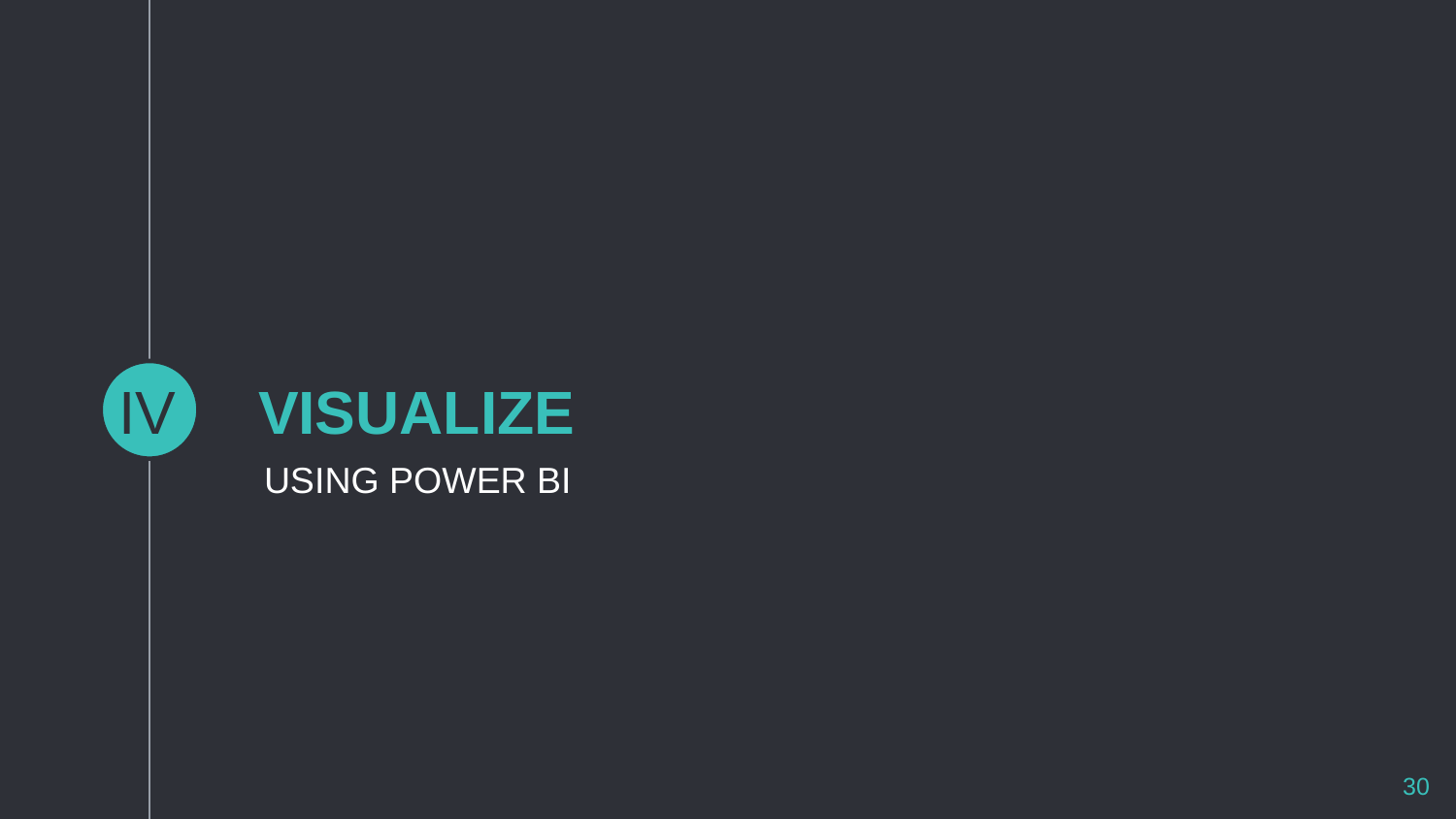

IV
# VISUALIZE
USING POWER BI
30